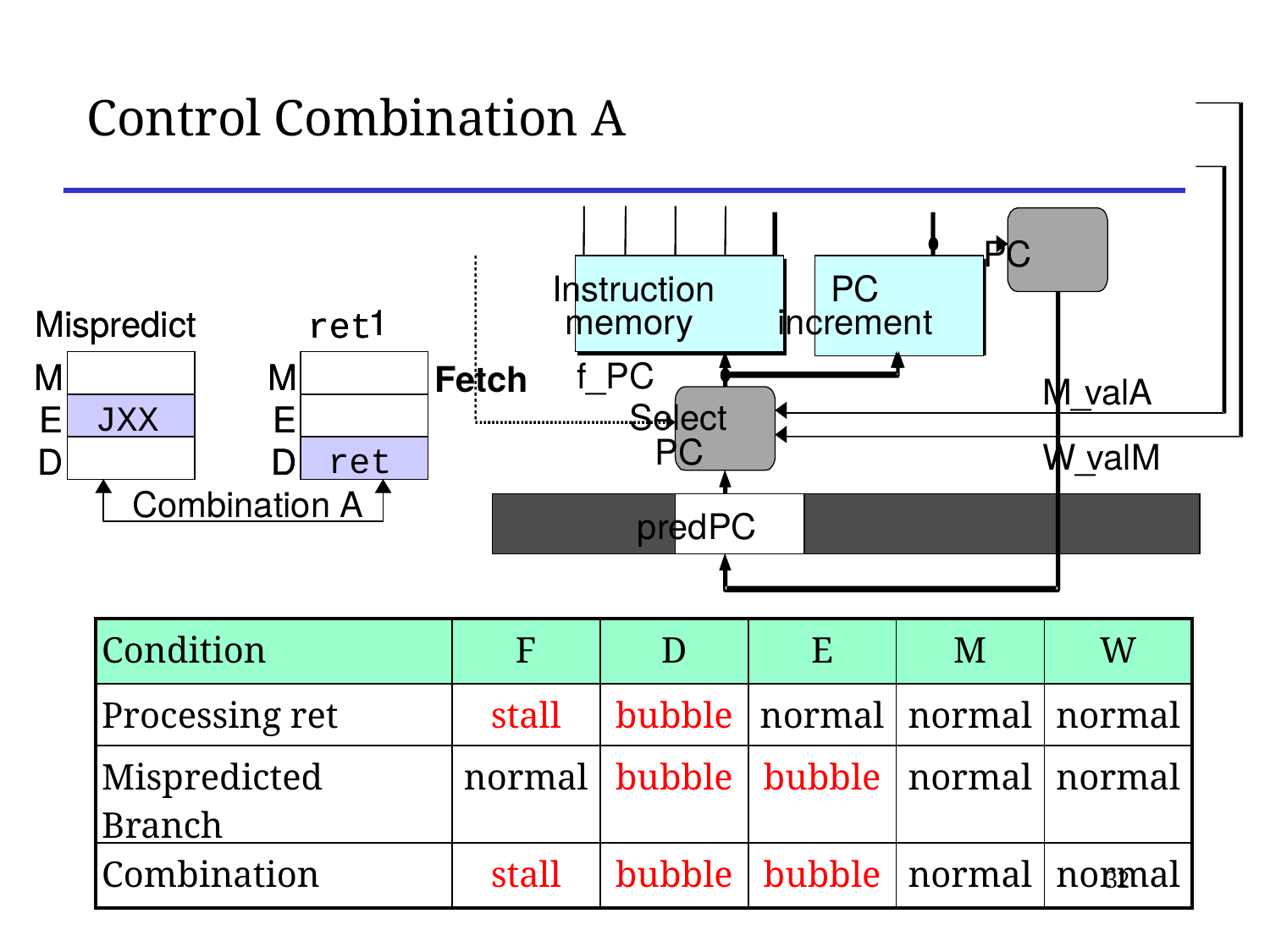

# Control Combination A

PC

Instruction
PC

PC

1
ret

M

E

ret
D

1
1
Mispredict
Mispredict
ret
ret

M
M
M
M

JXX
JXX
E
E
E
E

ret
ret
D
D
D
D

Combination A

memory
increment

memory

f_PC

Fetch

M_
valA

Select

PC

W_
valM

F

predPC

| Condition | F | D | E | M | W |
| --- | --- | --- | --- | --- | --- |
| Processing ret | stall | bubble | normal | normal | normal |
| Mispredicted Branch | normal | bubble | bubble | normal | normal |
| Combination | stall | bubble | bubble | normal | normal |
32